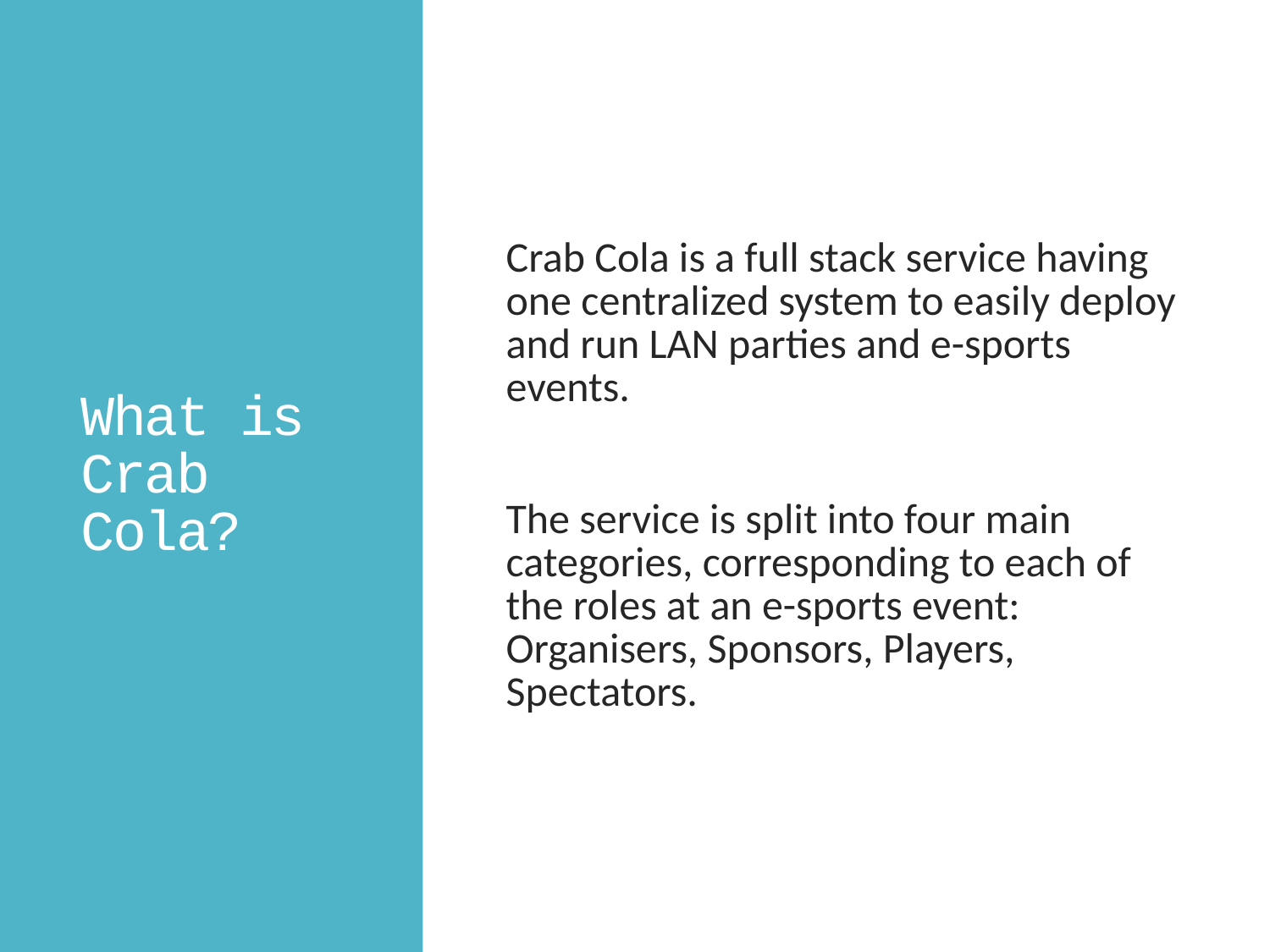

# What is Crab Cola?
Crab Cola is a full stack service having one centralized system to easily deploy and run LAN parties and e-sports events.

The service is split into four main categories, corresponding to each of the roles at an e-sports event: Organisers, Sponsors, Players, Spectators.